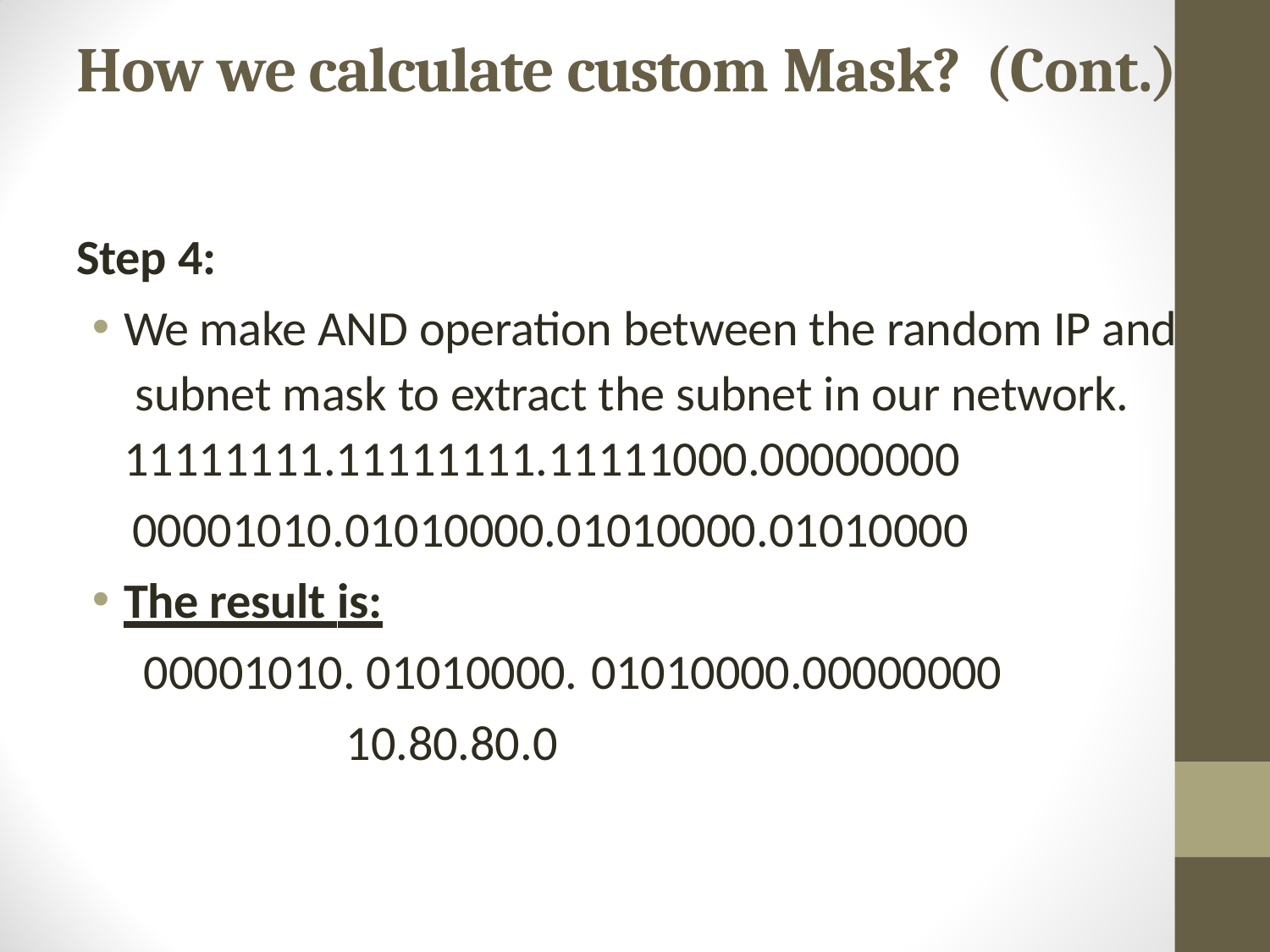

# How we calculate custom Mask?  (Cont.)
Step 4:
We make AND operation between the random IP and  subnet mask to extract the subnet in our network.  11111111.11111111.11111000.00000000
00001010.01010000.01010000.01010000
The result is:
00001010. 01010000. 01010000.00000000
10.80.80.0